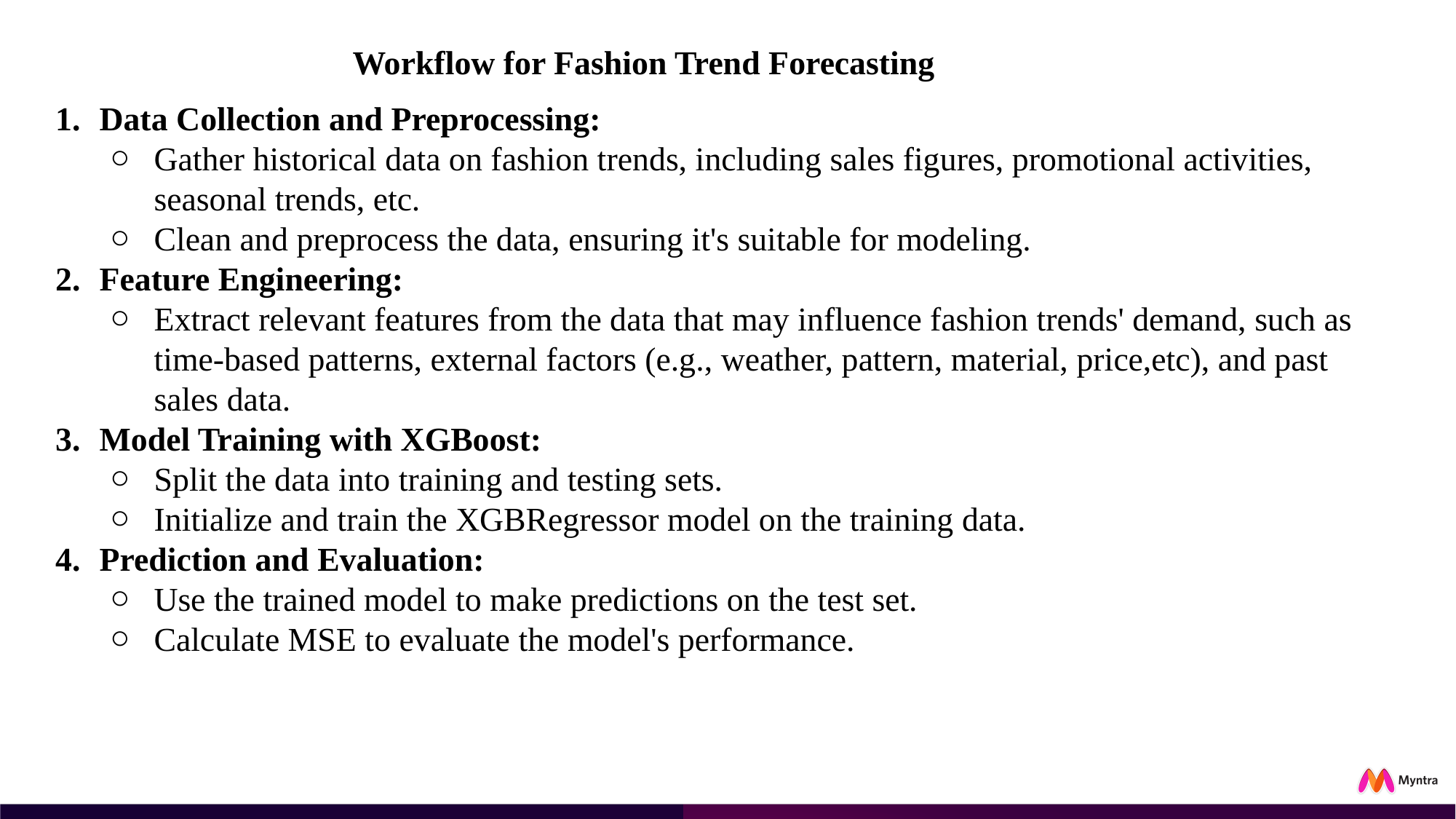

# Workflow for Fashion Trend Forecasting

Data Collection and Preprocessing:
Gather historical data on fashion trends, including sales figures, promotional activities, seasonal trends, etc.
Clean and preprocess the data, ensuring it's suitable for modeling.
Feature Engineering:
Extract relevant features from the data that may influence fashion trends' demand, such as time-based patterns, external factors (e.g., weather, pattern, material, price,etc), and past sales data.
Model Training with XGBoost:
Split the data into training and testing sets.
Initialize and train the XGBRegressor model on the training data.
Prediction and Evaluation:
Use the trained model to make predictions on the test set.
Calculate MSE to evaluate the model's performance.